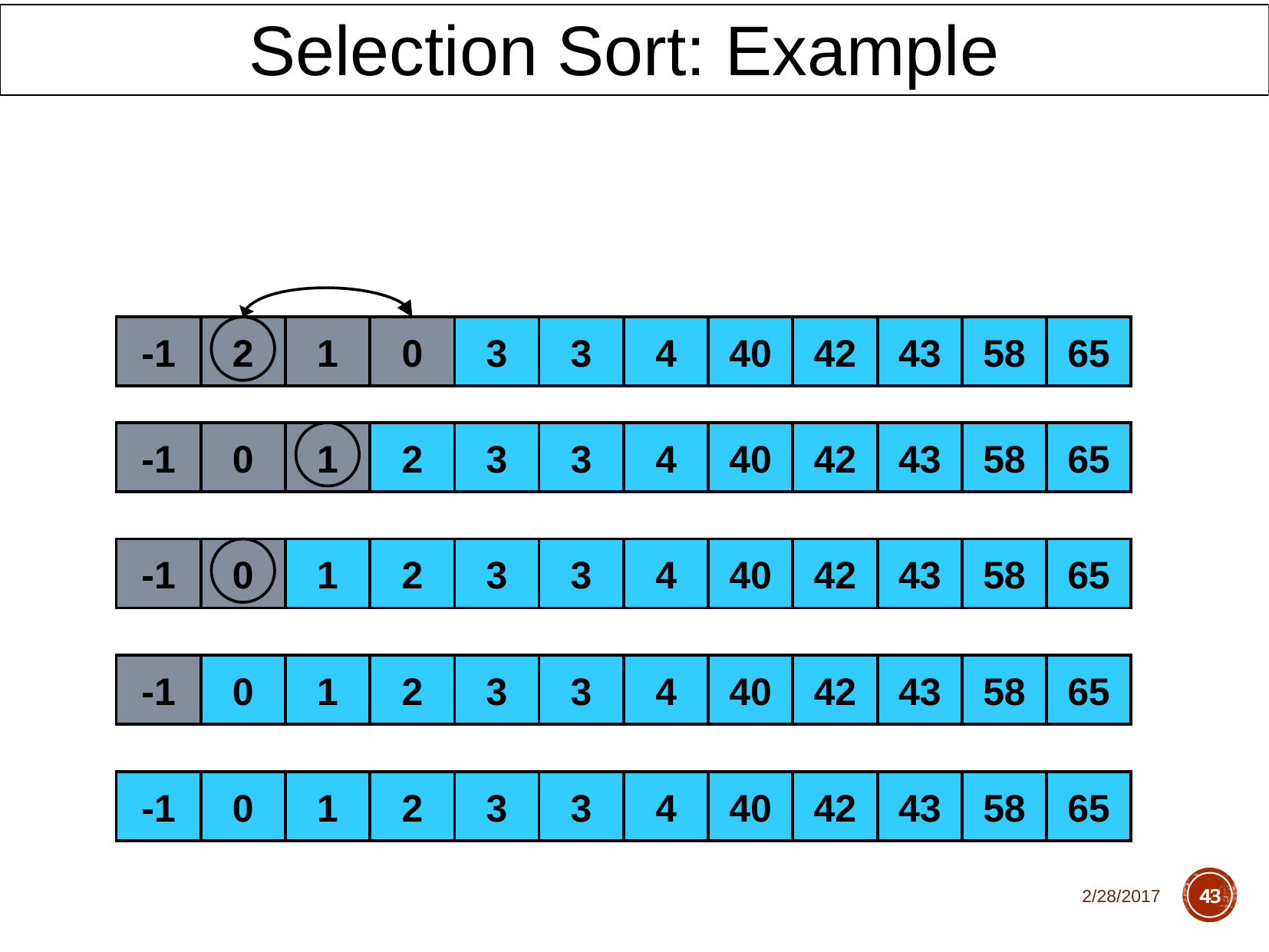

Selection Sort: Example
-1
2

1
0
3
3
4
40
42
43
58
65
-1
0
1

2
3
3
4
40
42
43
58
65
-1
0

1
2
3
3
4
40
42
43
58
65
-1

0
1
2
3
3
4
40
42
43
58
65
-1

0
1
2
3
3
4
40
42
43
58
65
2/28/2017
43